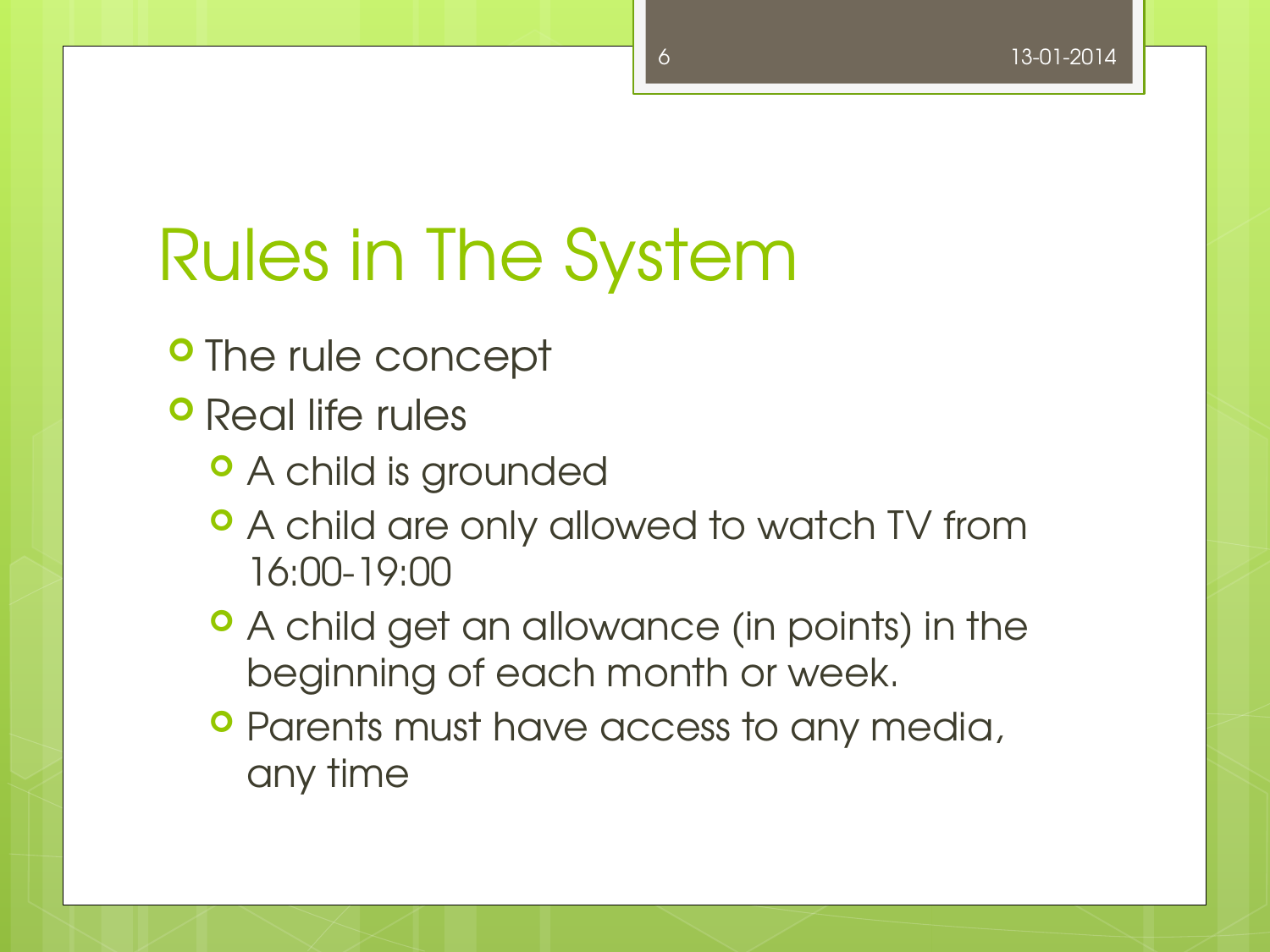

6
13-01-2014
# Rules in The System
The rule concept
Real life rules
A child is grounded
A child are only allowed to watch TV from 16:00-19:00
A child get an allowance (in points) in the beginning of each month or week.
Parents must have access to any media, any time